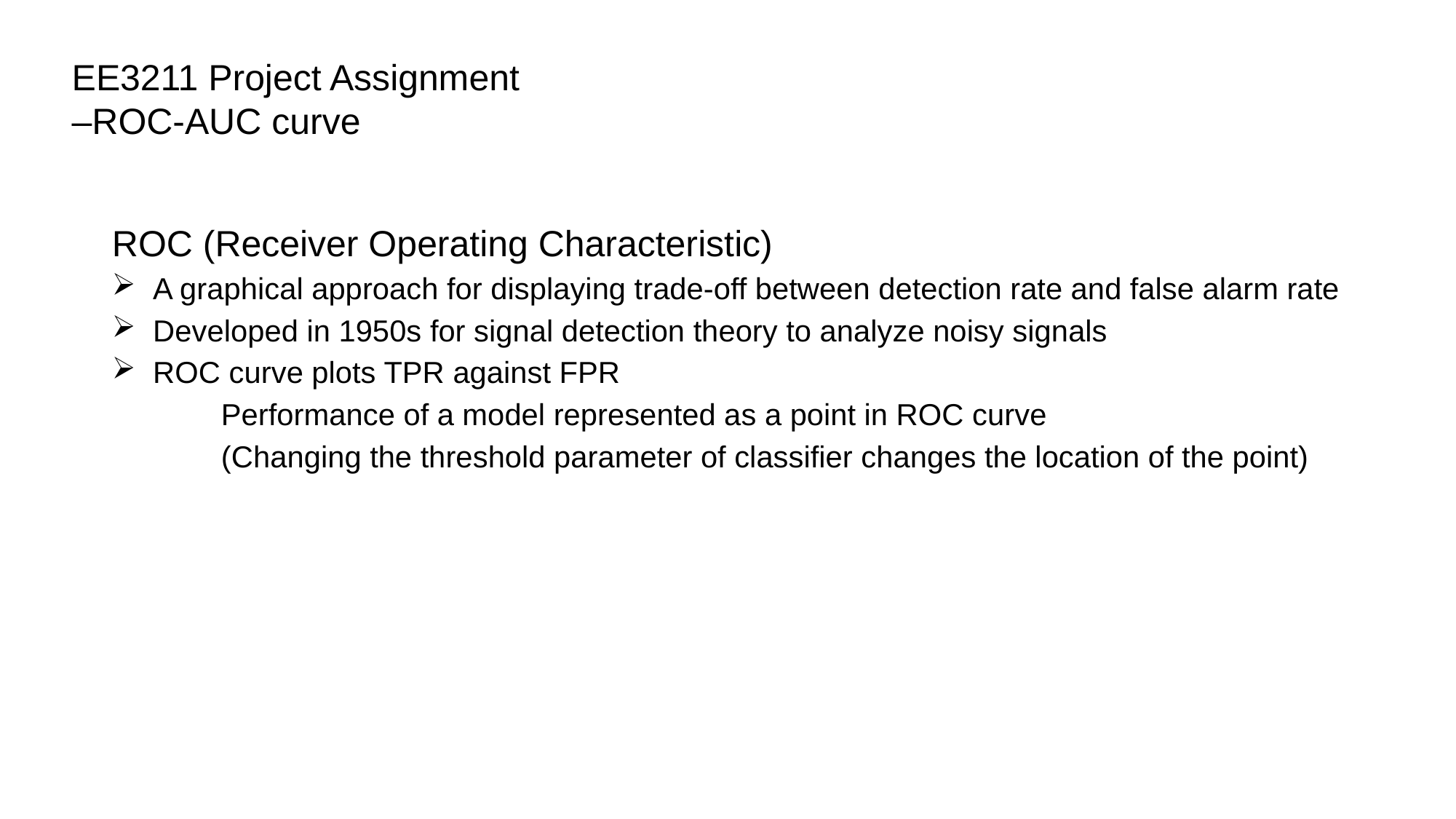

EE3211 Project Assignment
–ROC-AUC curve
ROC (Receiver Operating Characteristic)
A graphical approach for displaying trade-off between detection rate and false alarm rate
Developed in 1950s for signal detection theory to analyze noisy signals
ROC curve plots TPR against FPR
	Performance of a model represented as a point in ROC curve
	(Changing the threshold parameter of classifier changes the location of the point)